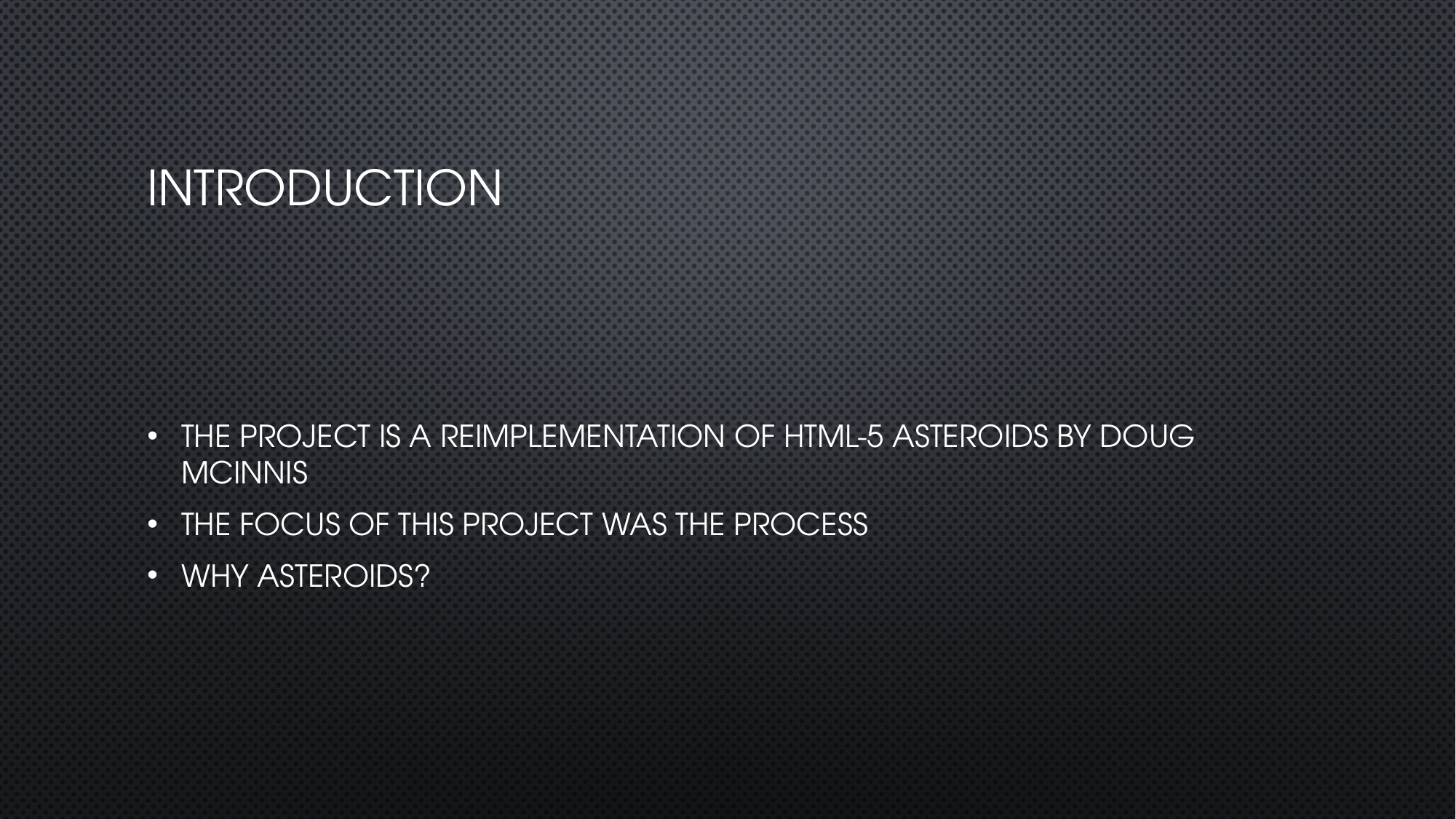

# Introduction
The project is a reimplementation of HTML-5 Asteroids by Doug McInnis
The focus of this project was the process
Why Asteroids?